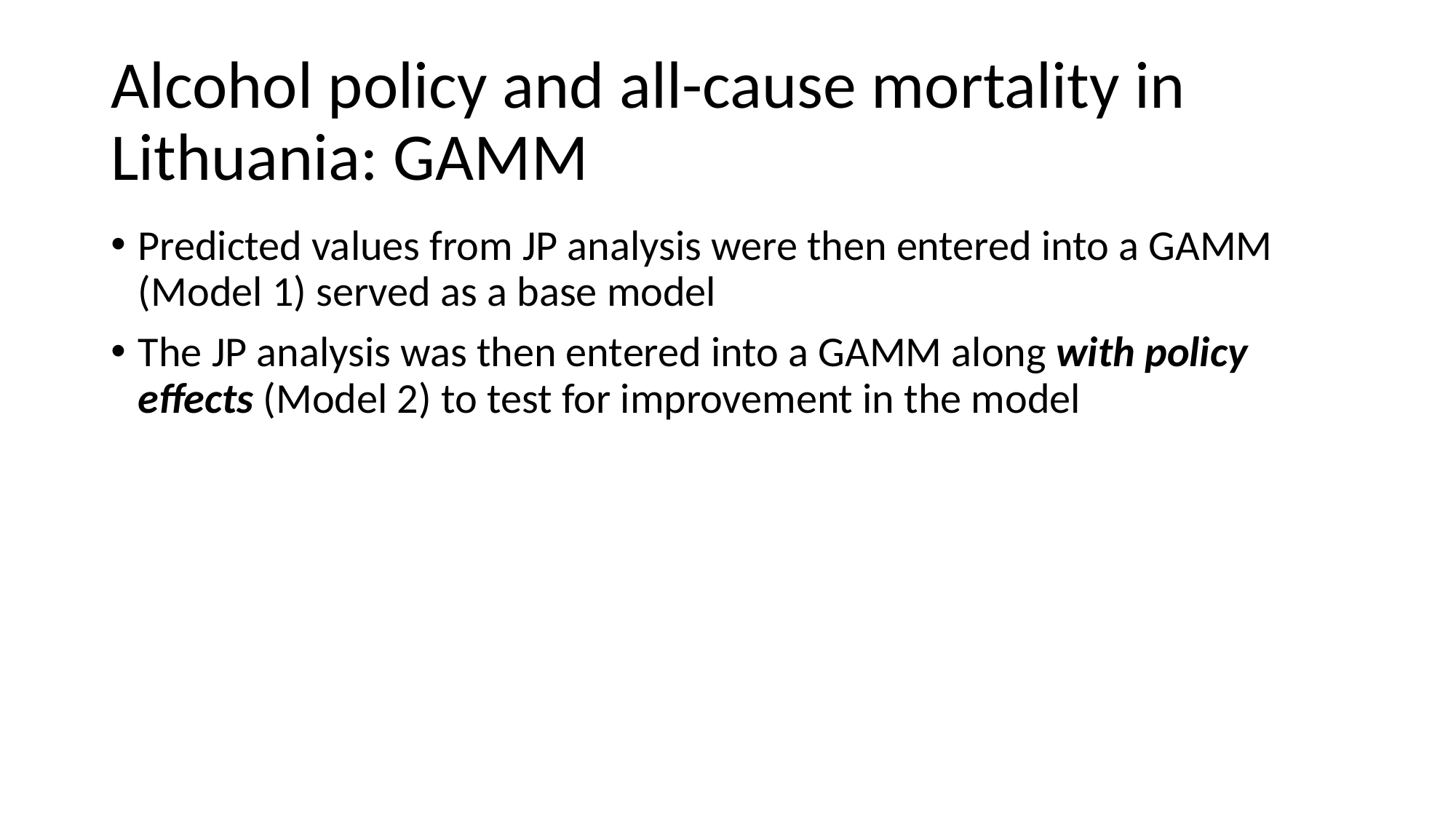

# Alcohol policy and all-cause mortality in Lithuania: GAMM
Predicted values from JP analysis were then entered into a GAMM (Model 1) served as a base model
The JP analysis was then entered into a GAMM along with policy effects (Model 2) to test for improvement in the model